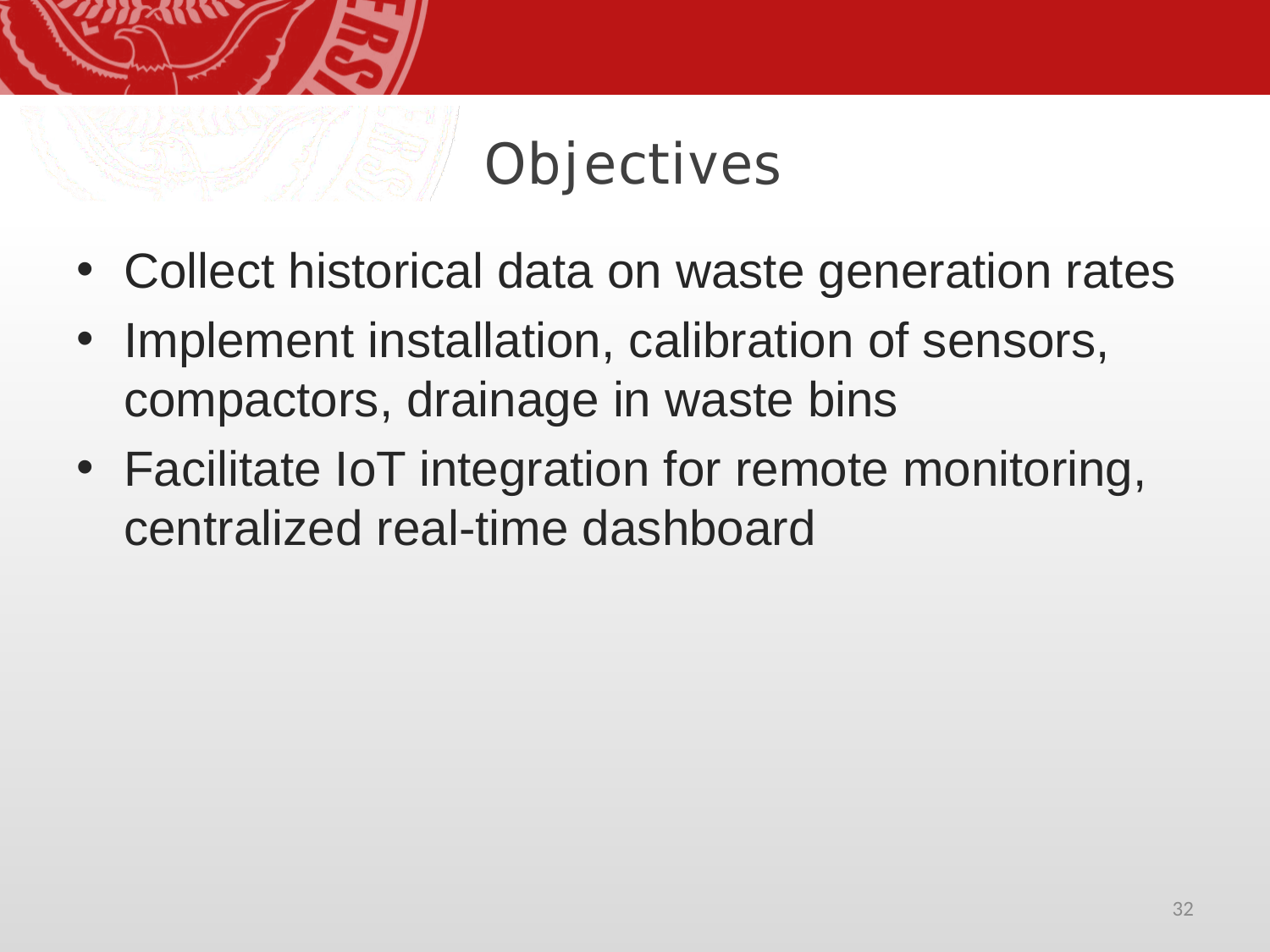

# Objectives
Collect historical data on waste generation rates
Implement installation, calibration of sensors, compactors, drainage in waste bins
Facilitate IoT integration for remote monitoring, centralized real-time dashboard
32